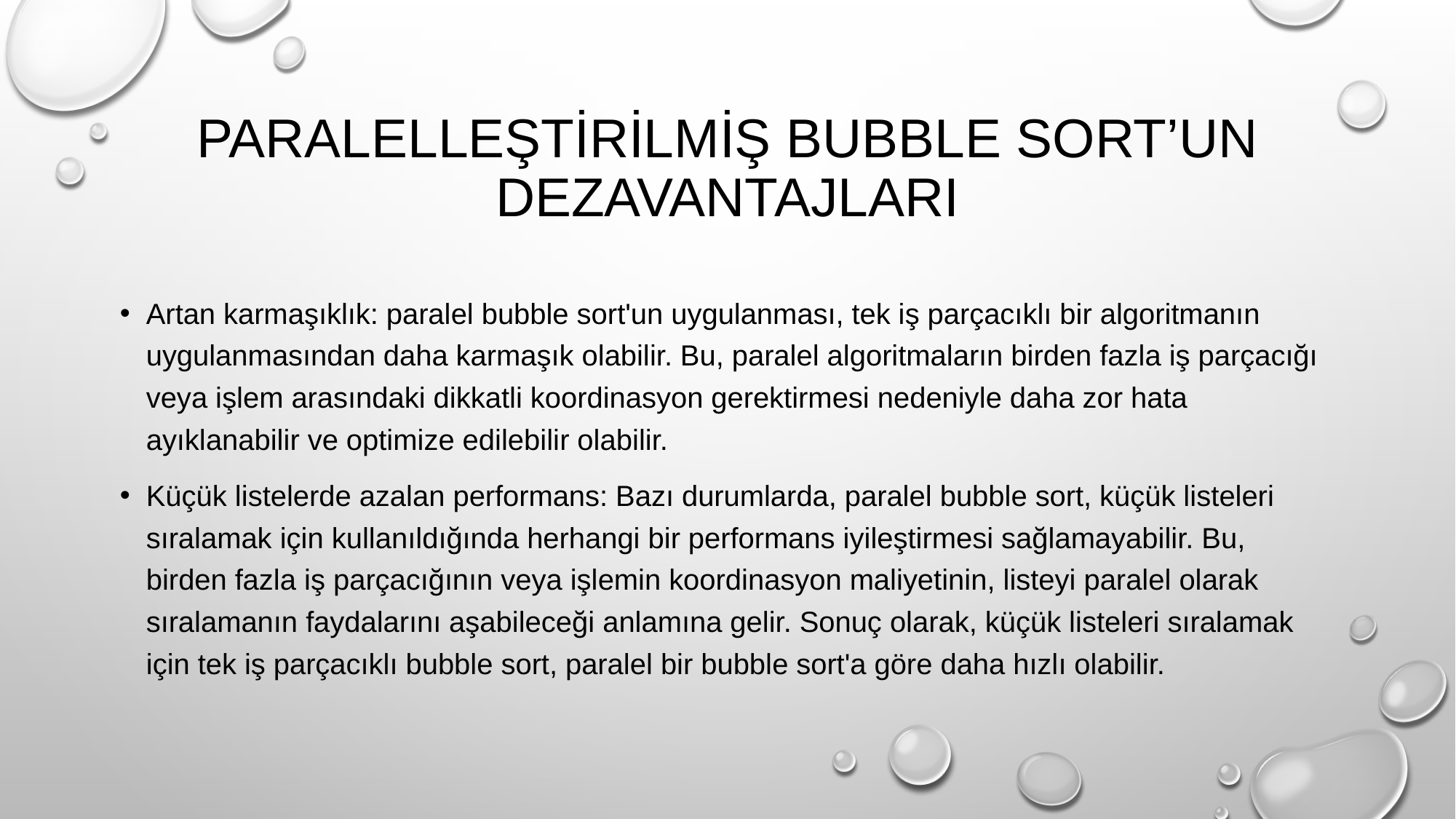

# Paralelleştirilmiş bubble sort’un dezavantajları
Artan karmaşıklık: paralel bubble sort'un uygulanması, tek iş parçacıklı bir algoritmanın uygulanmasından daha karmaşık olabilir. Bu, paralel algoritmaların birden fazla iş parçacığı veya işlem arasındaki dikkatli koordinasyon gerektirmesi nedeniyle daha zor hata ayıklanabilir ve optimize edilebilir olabilir.
Küçük listelerde azalan performans: Bazı durumlarda, paralel bubble sort, küçük listeleri sıralamak için kullanıldığında herhangi bir performans iyileştirmesi sağlamayabilir. Bu, birden fazla iş parçacığının veya işlemin koordinasyon maliyetinin, listeyi paralel olarak sıralamanın faydalarını aşabileceği anlamına gelir. Sonuç olarak, küçük listeleri sıralamak için tek iş parçacıklı bubble sort, paralel bir bubble sort'a göre daha hızlı olabilir.